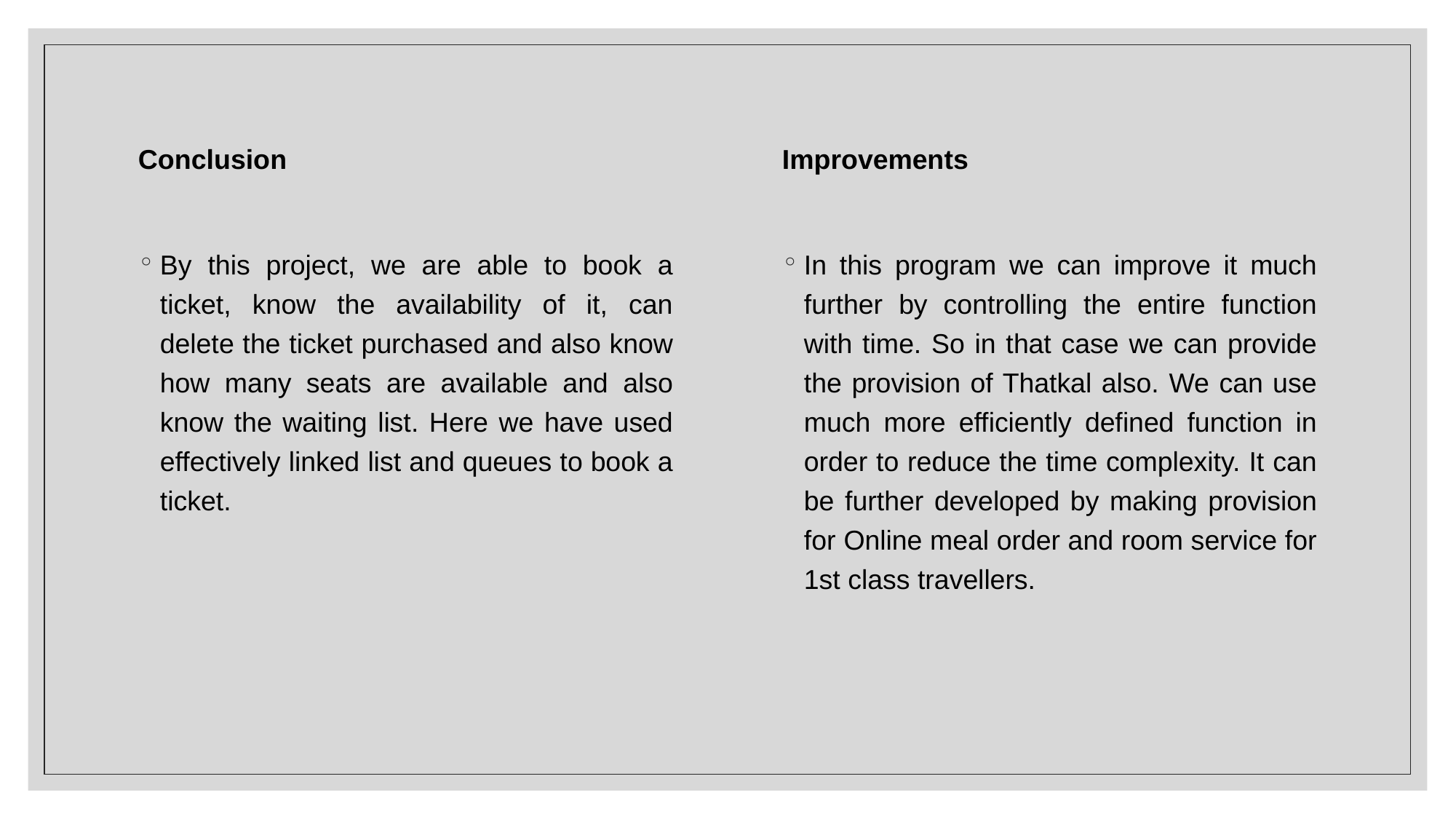

Conclusion

By this project, we are able to book a ticket, know the availability of it, can delete the ticket purchased and also know how many seats are available and also know the waiting list. Here we have used effectively linked list and queues to book a ticket.
Improvements

In this program we can improve it much further by controlling the entire function with time. So in that case we can provide the provision of Thatkal also. We can use much more efficiently defined function in order to reduce the time complexity. It can be further developed by making provision for Online meal order and room service for 1st class travellers.